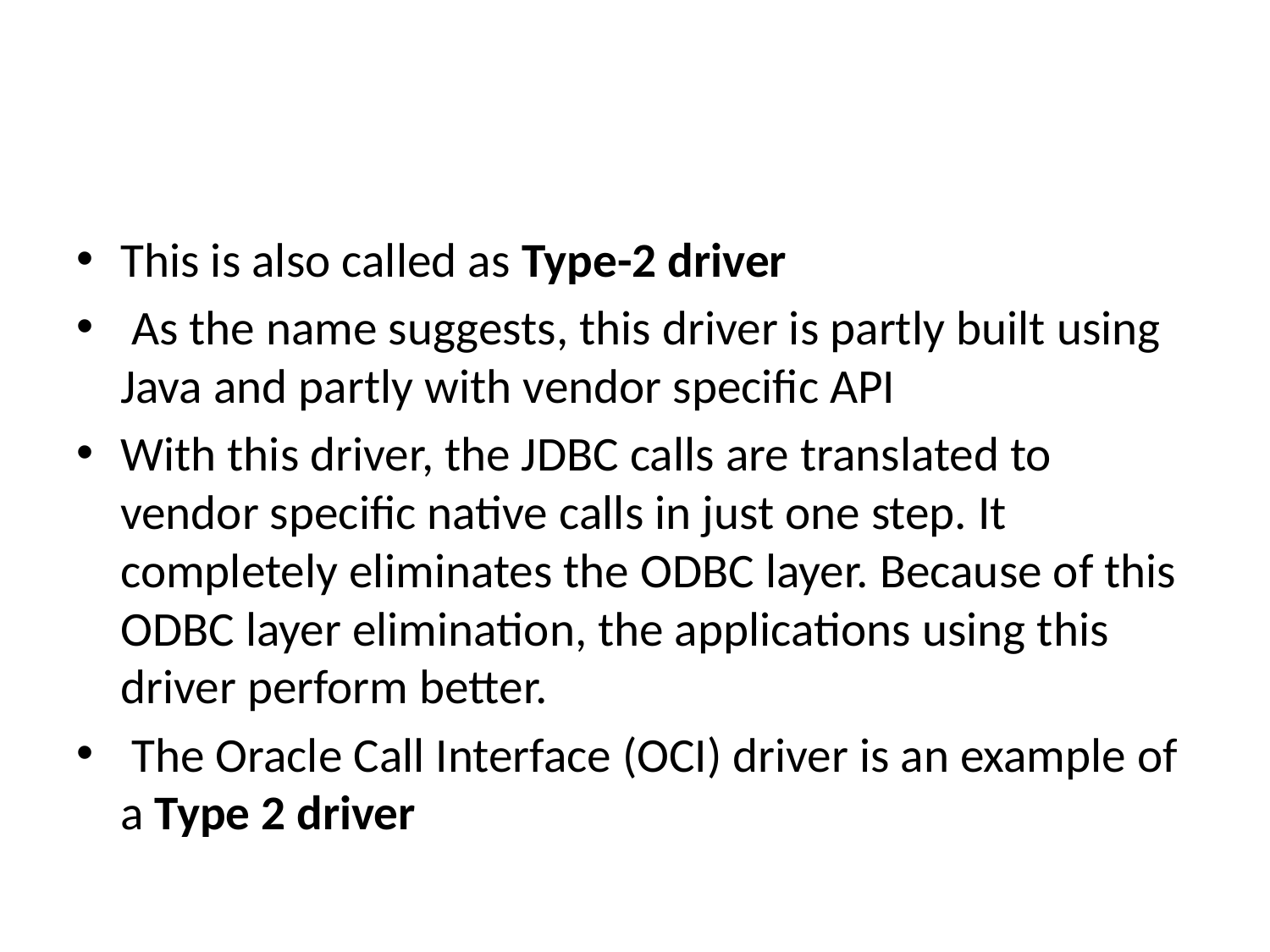

#
This is also called as Type-2 driver
 As the name suggests, this driver is partly built using Java and partly with vendor specific API
With this driver, the JDBC calls are translated to vendor specific native calls in just one step. It completely eliminates the ODBC layer. Because of this ODBC layer elimination, the applications using this driver perform better.
 The Oracle Call Interface (OCI) driver is an example of a Type 2 driver